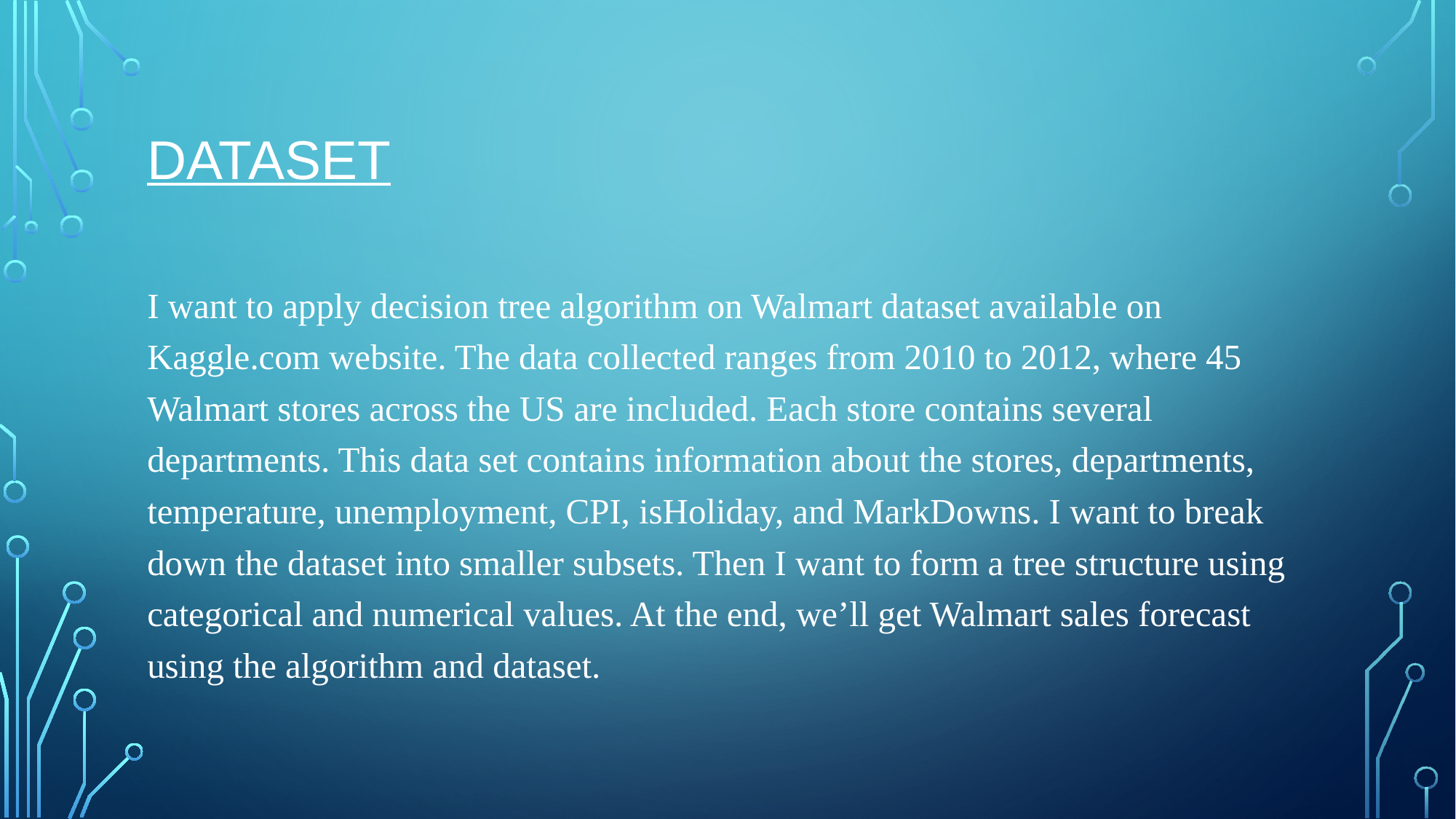

# dataset
I want to apply decision tree algorithm on Walmart dataset available on Kaggle.com website. The data collected ranges from 2010 to 2012, where 45 Walmart stores across the US are included. Each store contains several departments. This data set contains information about the stores, departments, temperature, unemployment, CPI, isHoliday, and MarkDowns. I want to break down the dataset into smaller subsets. Then I want to form a tree structure using categorical and numerical values. At the end, we’ll get Walmart sales forecast using the algorithm and dataset.